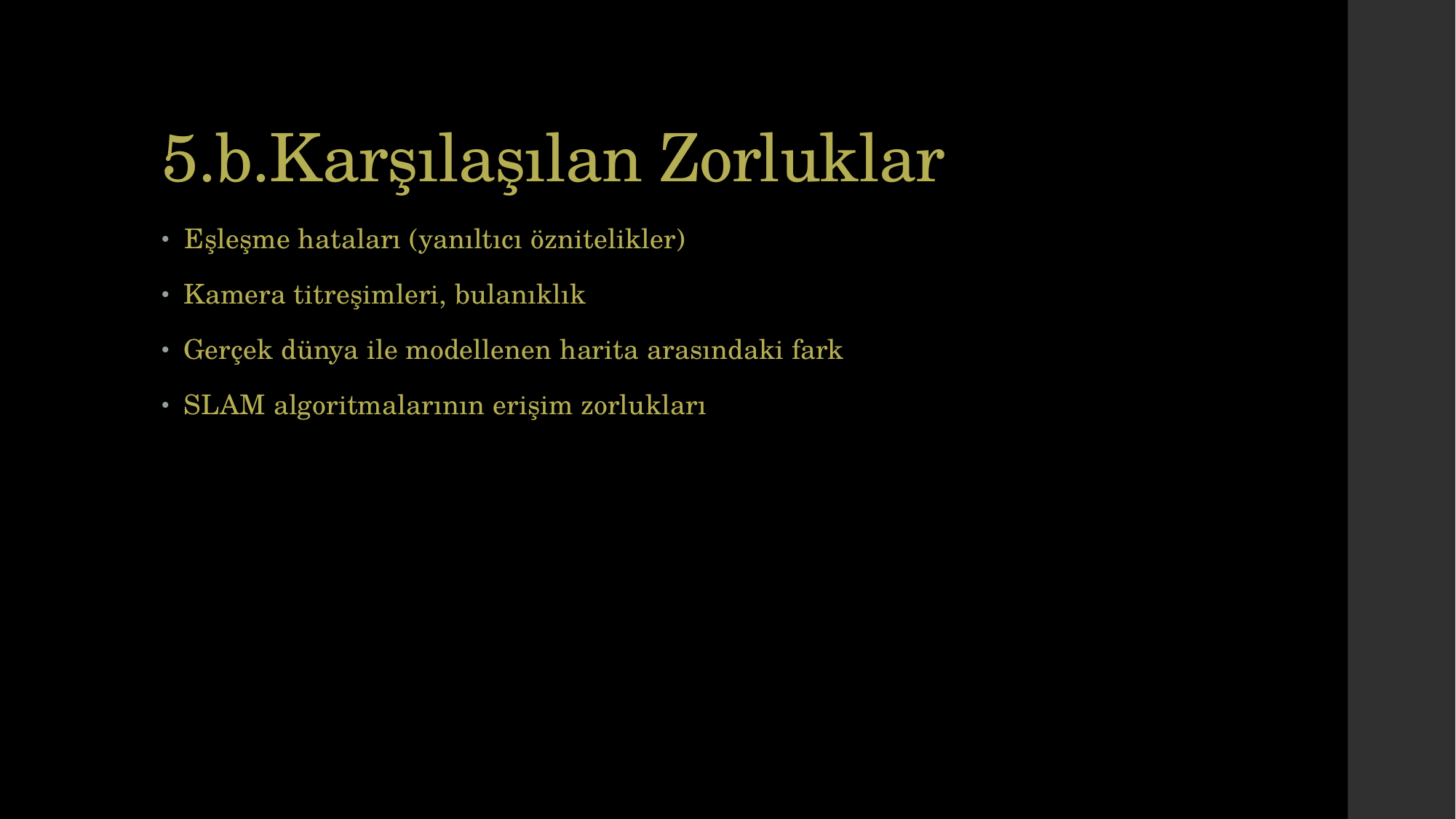

# 5.b.Karşılaşılan Zorluklar
  Eşleşme hataları (yanıltıcı öznitelikler)
Kamera titreşimleri, bulanıklık
Gerçek dünya ile modellenen harita arasındaki fark
SLAM algoritmalarının erişim zorlukları